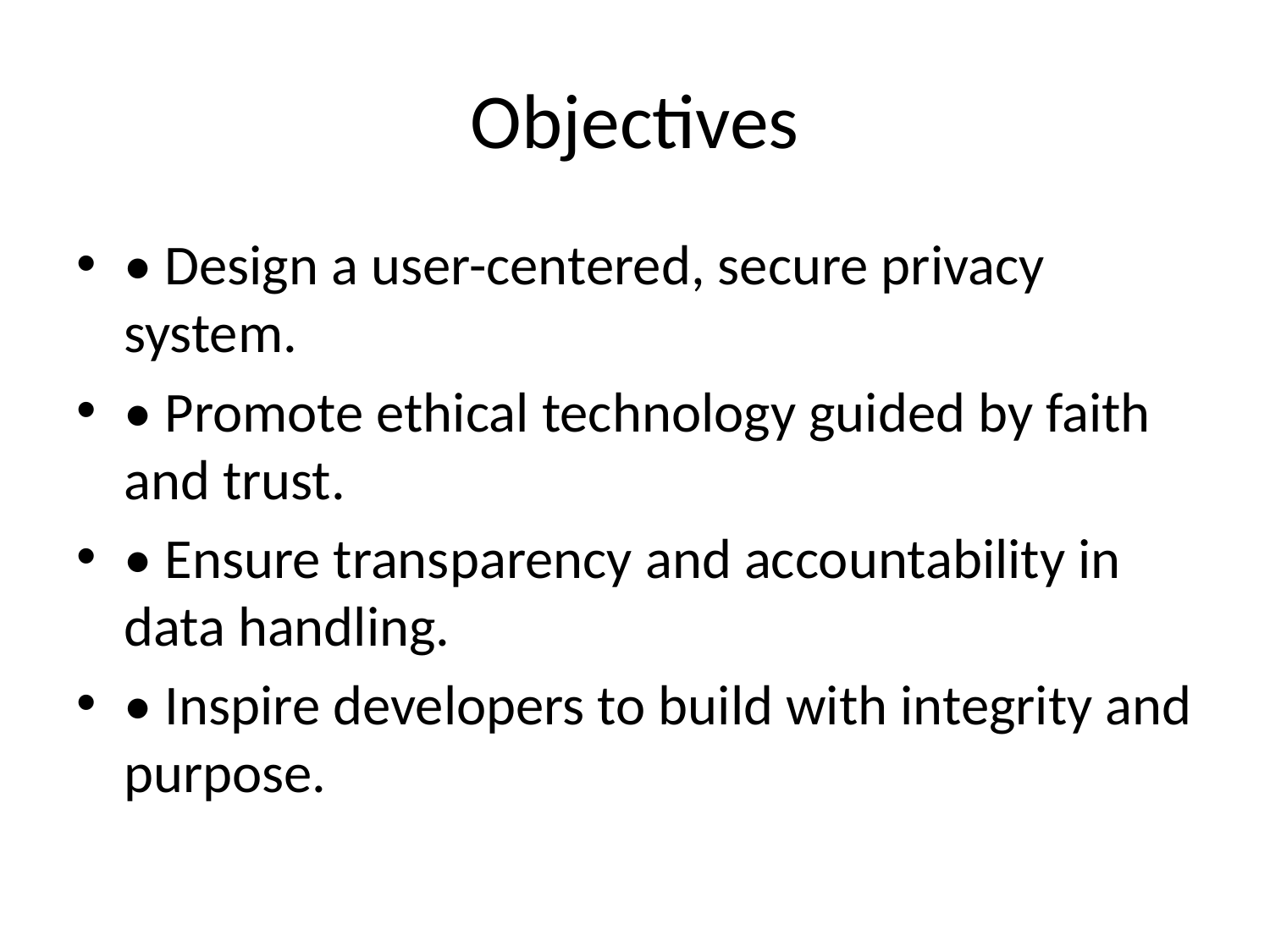

# Objectives
• Design a user-centered, secure privacy system.
• Promote ethical technology guided by faith and trust.
• Ensure transparency and accountability in data handling.
• Inspire developers to build with integrity and purpose.